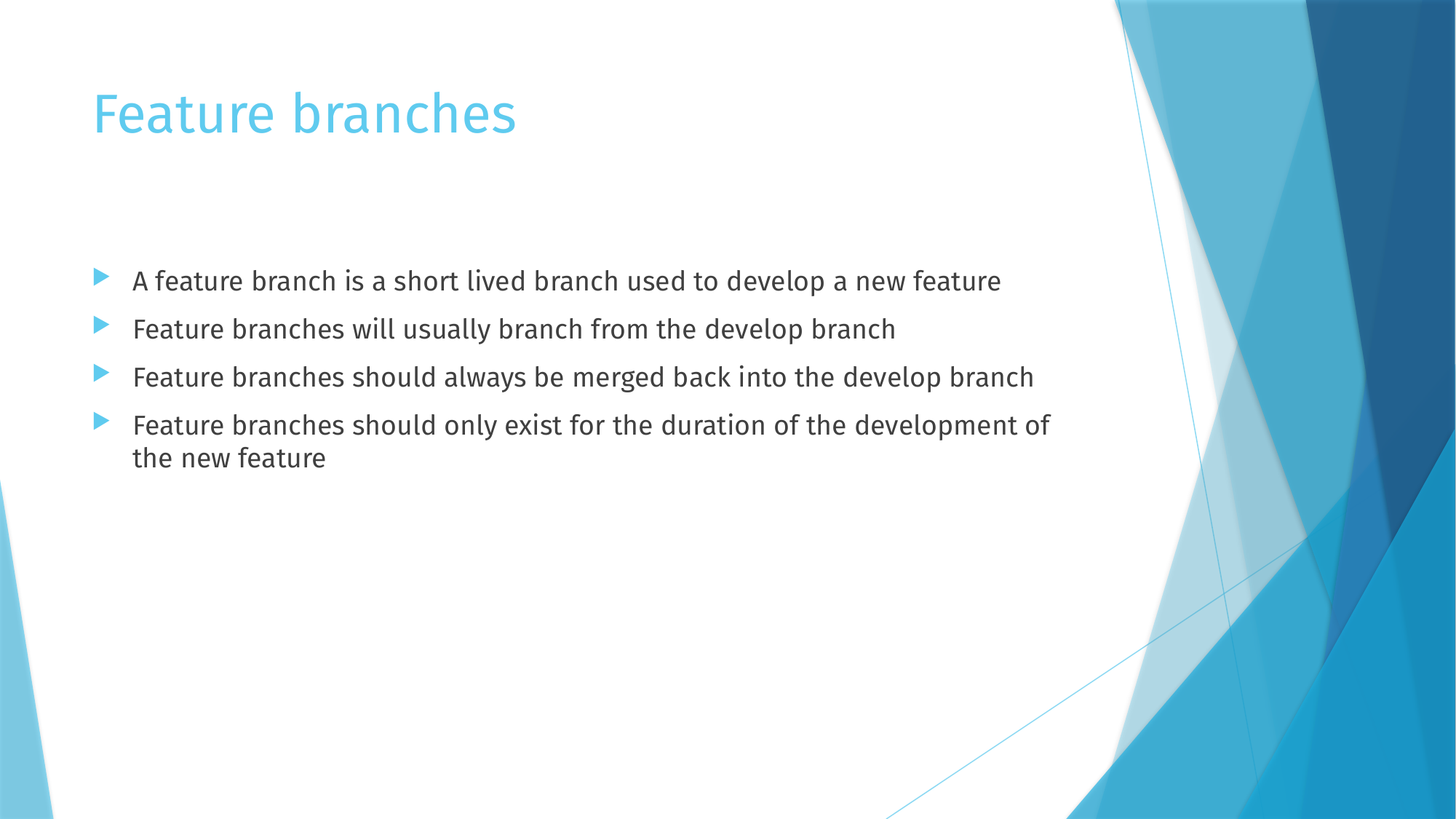

# Feature branches
A feature branch is a short lived branch used to develop a new feature
Feature branches will usually branch from the develop branch
Feature branches should always be merged back into the develop branch
Feature branches should only exist for the duration of the development of the new feature